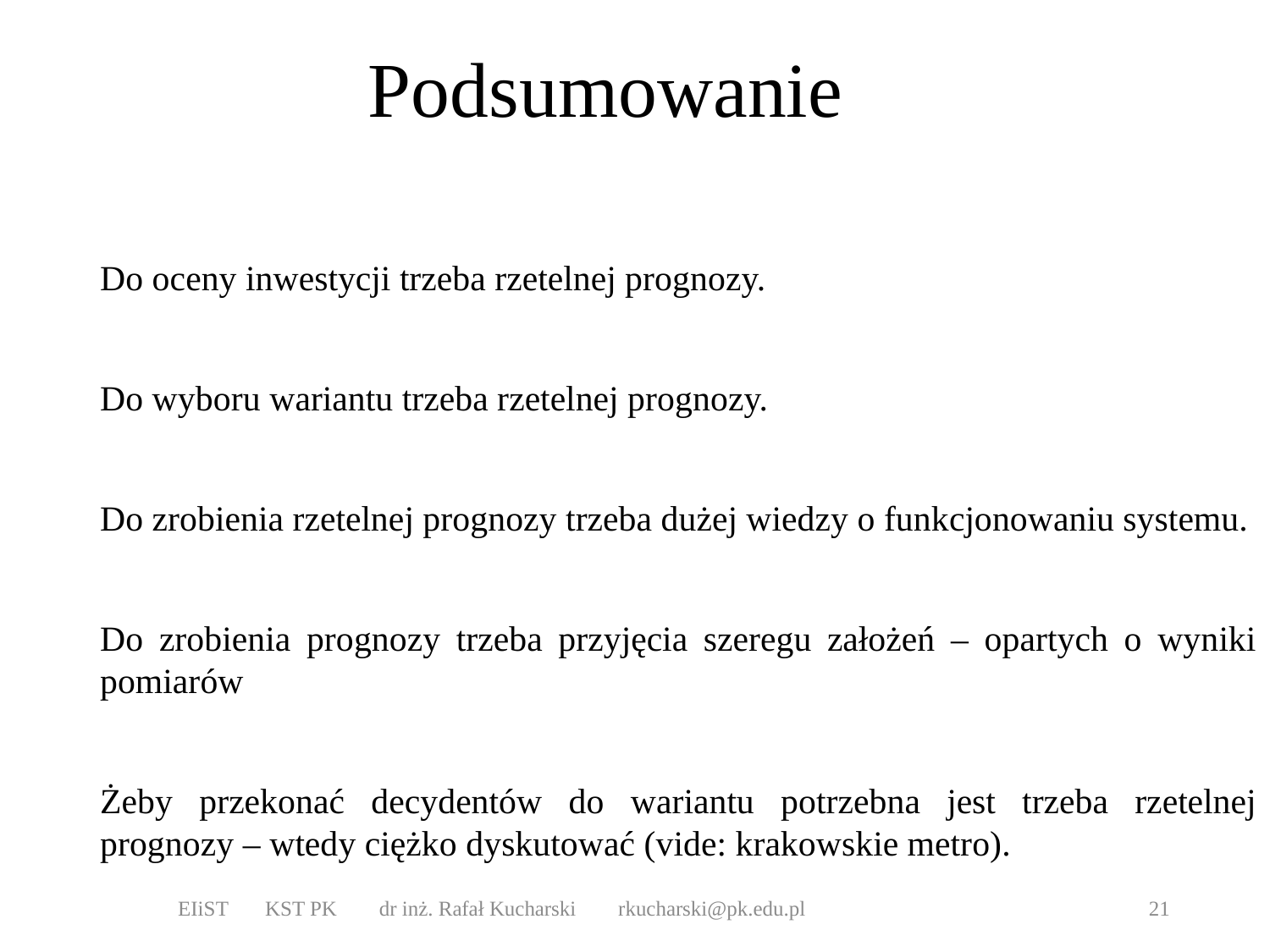

# Podsumowanie
Do oceny inwestycji trzeba rzetelnej prognozy.

Do wyboru wariantu trzeba rzetelnej prognozy.

Do zrobienia rzetelnej prognozy trzeba dużej wiedzy o funkcjonowaniu systemu.

Do zrobienia prognozy trzeba przyjęcia szeregu założeń – opartych o wyniki pomiarów

Żeby przekonać decydentów do wariantu potrzebna jest trzeba rzetelnej prognozy – wtedy ciężko dyskutować (vide: krakowskie metro).

EIiST       KST PK        dr inż. Rafał Kucharski        rkucharski@pk.edu.pl
21